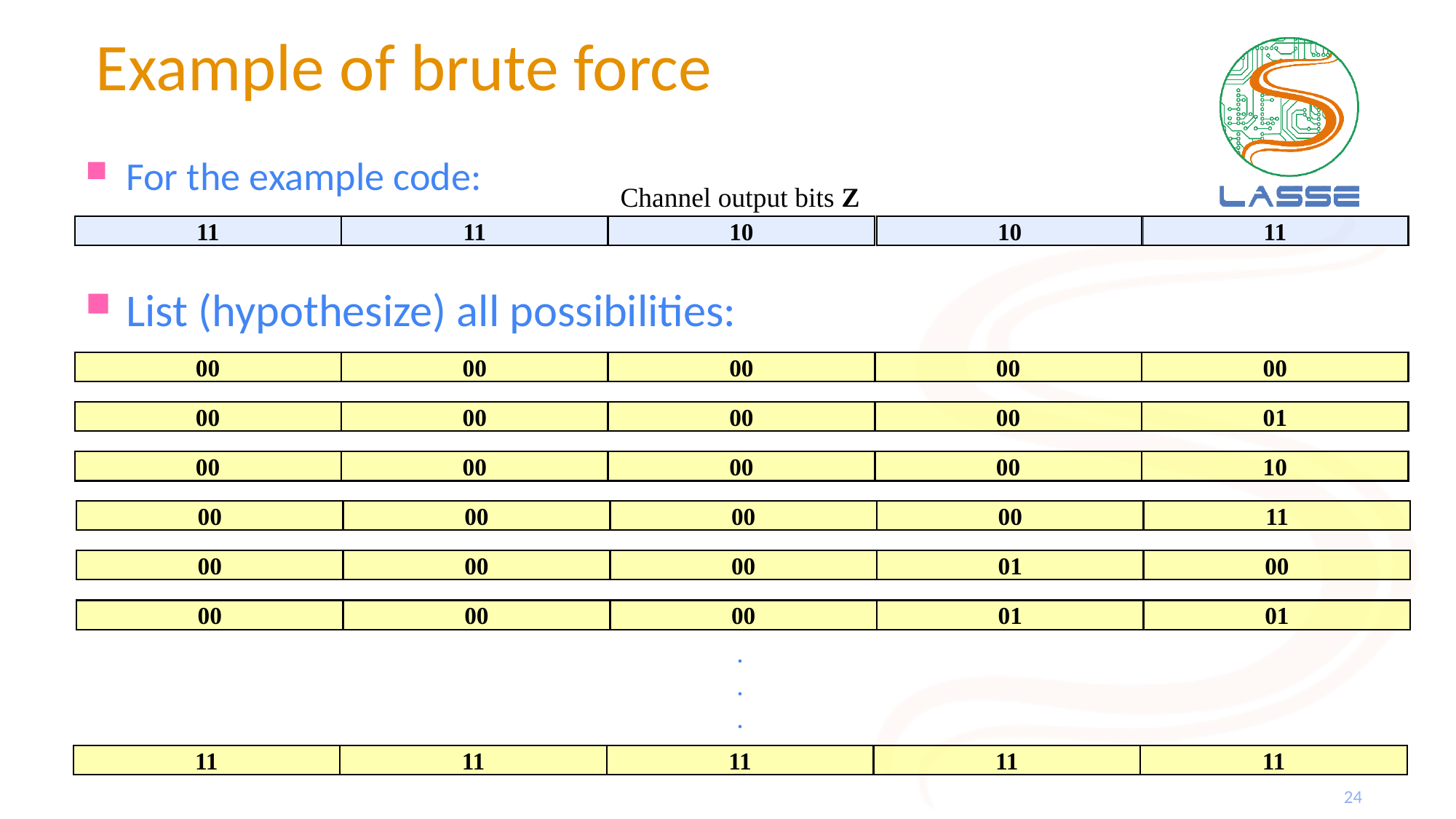

Example of brute force
For the example code:

Channel output bits Z
11
11
10
10
11
List (hypothesize) all possibilities:
00
00
00
00
00
00
00
00
00
01
00
00
00
00
10
00
00
00
00
11
00
00
00
01
00
00
00
00
01
01
.
.
.
11
11
11
11
11
24